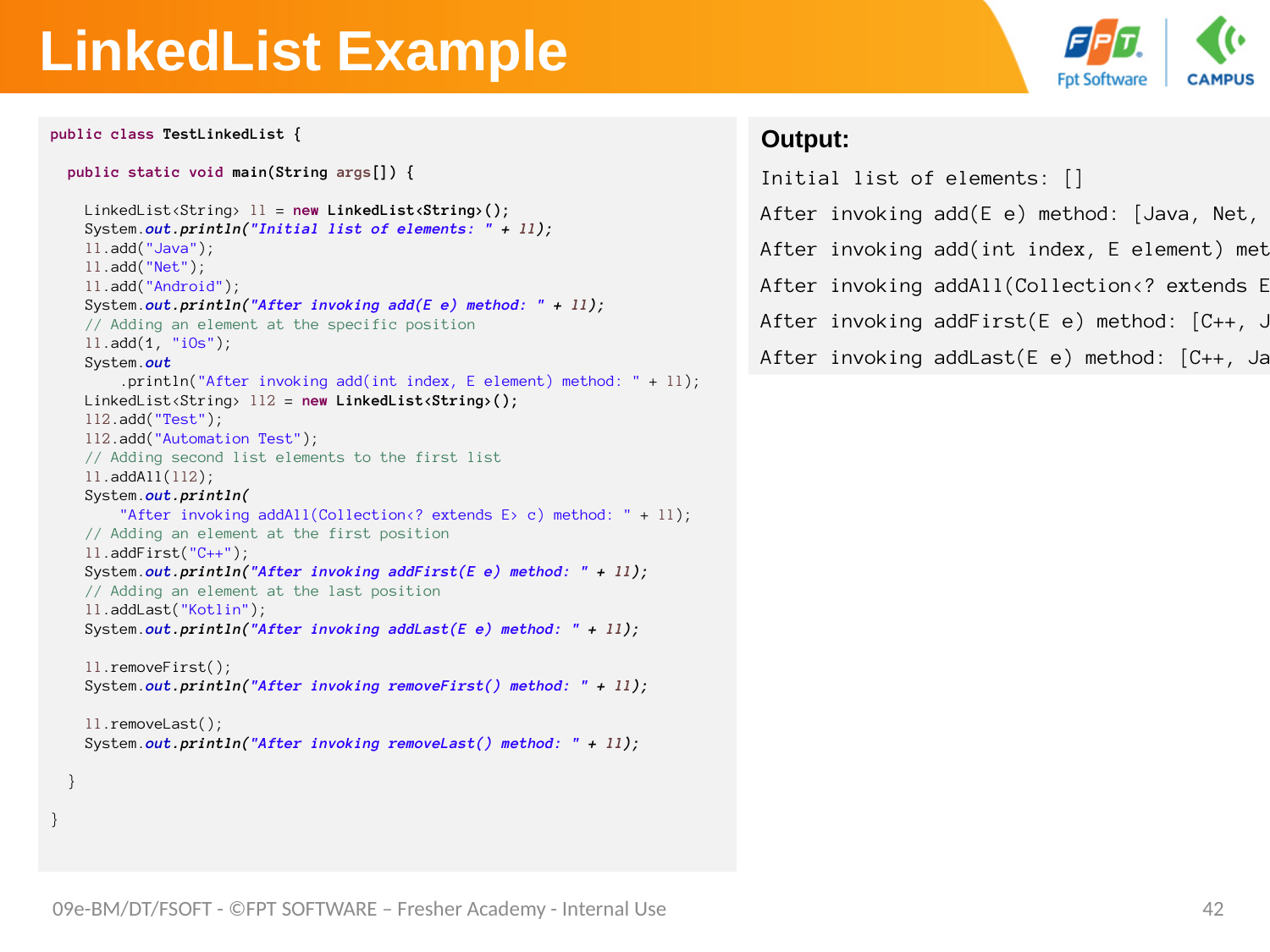

# LinkedList Example
public class TestLinkedList {

  public static void main(String args[]) {

    LinkedList<String> ll = new LinkedList<String>();
    System.out.println("Initial list of elements: " + ll);
    ll.add("Java");
    ll.add("Net");
    ll.add("Android");
    System.out.println("After invoking add(E e) method: " + ll);
    // Adding an element at the specific position
    ll.add(1, "iOs");
    System.out
        .println("After invoking add(int index, E element) method: " + ll);
    LinkedList<String> ll2 = new LinkedList<String>();
    ll2.add("Test");
    ll2.add("Automation Test");
    // Adding second list elements to the first list
    ll.addAll(ll2);
    System.out.println(
        "After invoking addAll(Collection<? extends E> c) method: " + ll);
    // Adding an element at the first position
    ll.addFirst("C++");
    System.out.println("After invoking addFirst(E e) method: " + ll);
    // Adding an element at the last position
    ll.addLast("Kotlin");
    System.out.println("After invoking addLast(E e) method: " + ll);

    ll.removeFirst();
    System.out.println("After invoking removeFirst() method: " + ll);

    ll.removeLast();
    System.out.println("After invoking removeLast() method: " + ll);

  }

}

Output:
Initial list of elements: []
After invoking add(E e) method: [Java, Net, Android]
After invoking add(int index, E element) method: [Java, iOs, Net, Android]
After invoking addAll(Collection<? extends E> c) method: [Java, iOs, Net, Android, Test, Automation Test]
After invoking addFirst(E e) method: [C++, Java, iOs, Net, Android, Test, Automation Test]
After invoking addLast(E e) method: [C++, Java, iOs, Net, Android, Test, Automation Test, Kotlin]
09e-BM/DT/FSOFT - ©FPT SOFTWARE – Fresher Academy - Internal Use
42